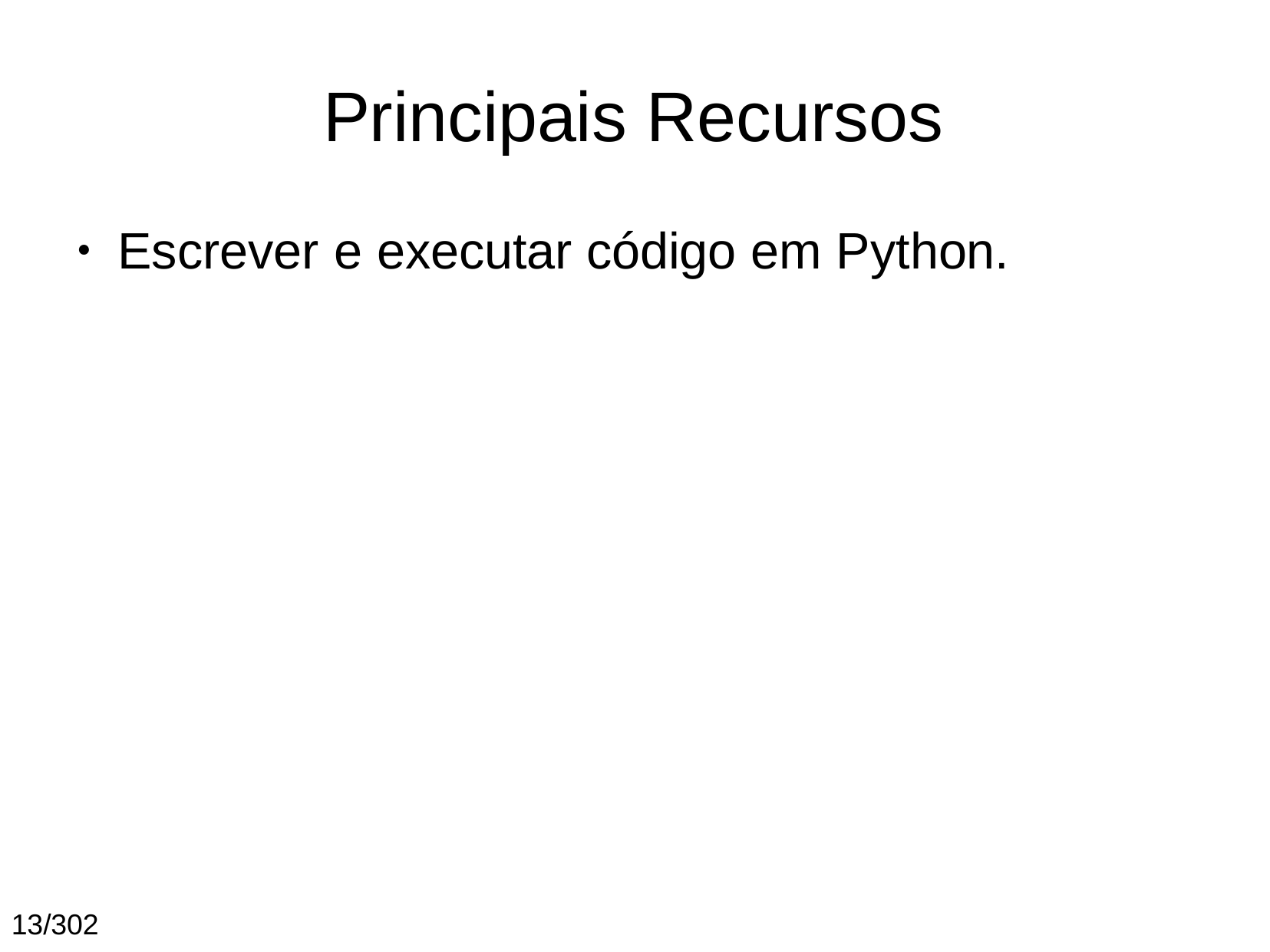

# Principais Recursos
Escrever e executar código em Python.
●
13/302